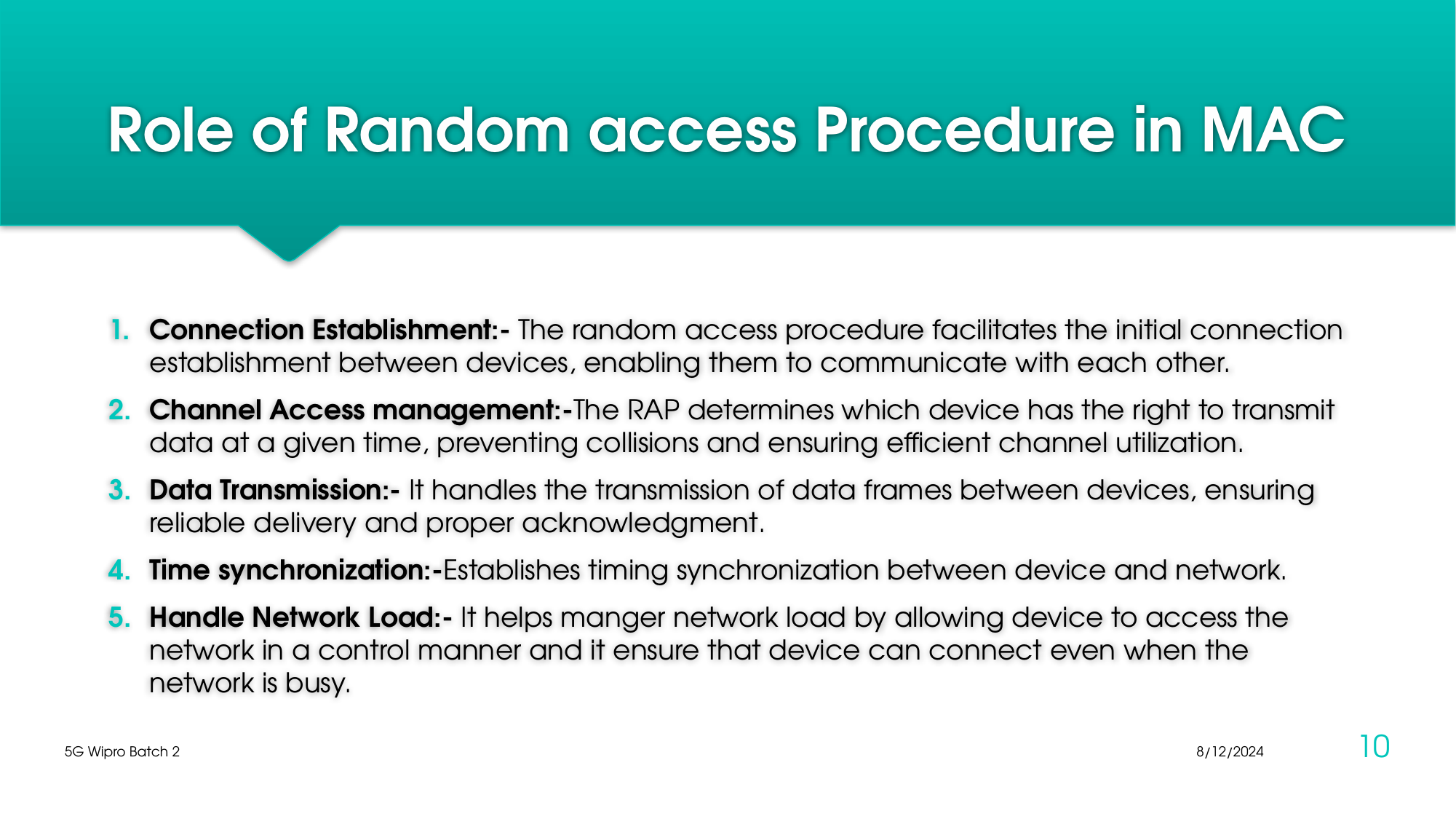

# Role of Random access Procedure in MAC
Connection Establishment:- The random access procedure facilitates the initial connection establishment between devices, enabling them to communicate with each other.
Channel Access management:-The RAP determines which device has the right to transmit data at a given time, preventing collisions and ensuring efficient channel utilization.
Data Transmission:- It handles the transmission of data frames between devices, ensuring reliable delivery and proper acknowledgment.
Time synchronization:-Establishes timing synchronization between device and network.
Handle Network Load:- It helps manger network load by allowing device to access the network in a control manner and it ensure that device can connect even when the network is busy.

10
5G Wipro Batch 2
8/12/2024